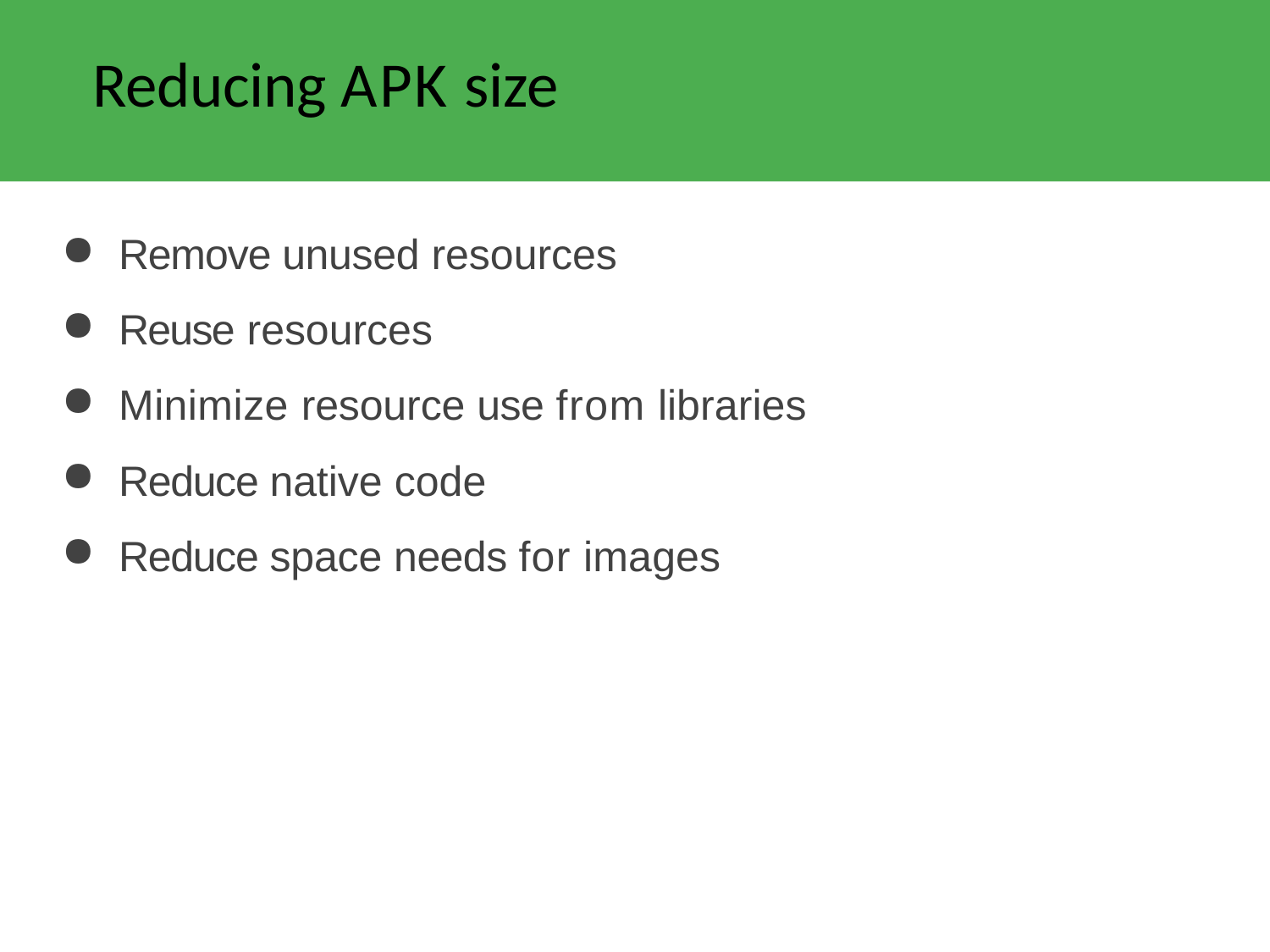

# Reducing APK size
Remove unused resources
Reuse resources
Minimize resource use from libraries
Reduce native code
Reduce space needs for images